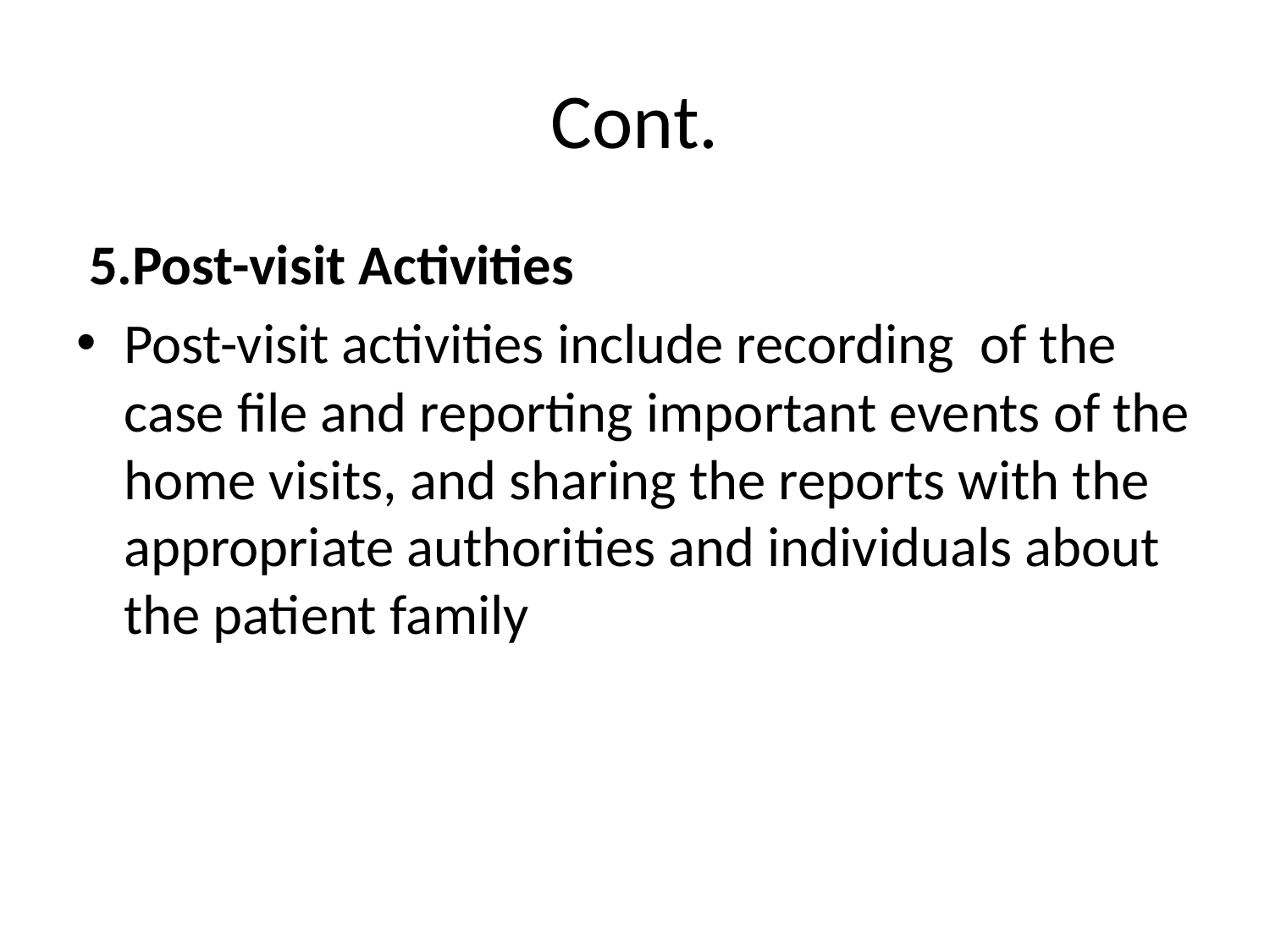

# Cont.
 5.Post-visit Activities
Post-visit activities include recording  of the case file and reporting important events of the home visits, and sharing the reports with the appropriate authorities and individuals about the patient family